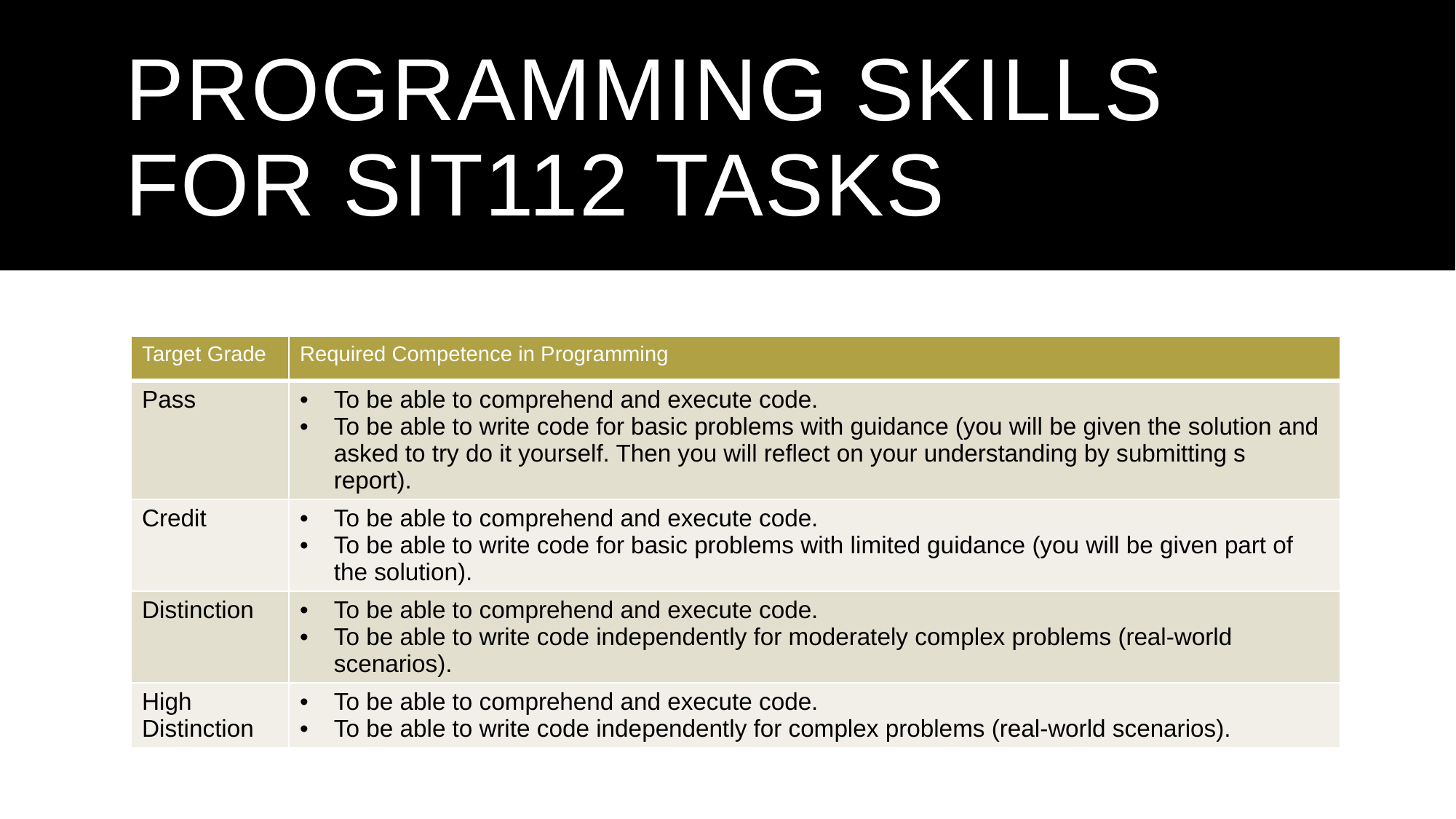

# Programming skills for sit112 Tasks
| Target Grade | Required Competence in Programming |
| --- | --- |
| Pass | To be able to comprehend and execute code. To be able to write code for basic problems with guidance (you will be given the solution and asked to try do it yourself. Then you will reflect on your understanding by submitting s report). |
| Credit | To be able to comprehend and execute code. To be able to write code for basic problems with limited guidance (you will be given part of the solution). |
| Distinction | To be able to comprehend and execute code. To be able to write code independently for moderately complex problems (real-world scenarios). |
| High Distinction | To be able to comprehend and execute code. To be able to write code independently for complex problems (real-world scenarios). |